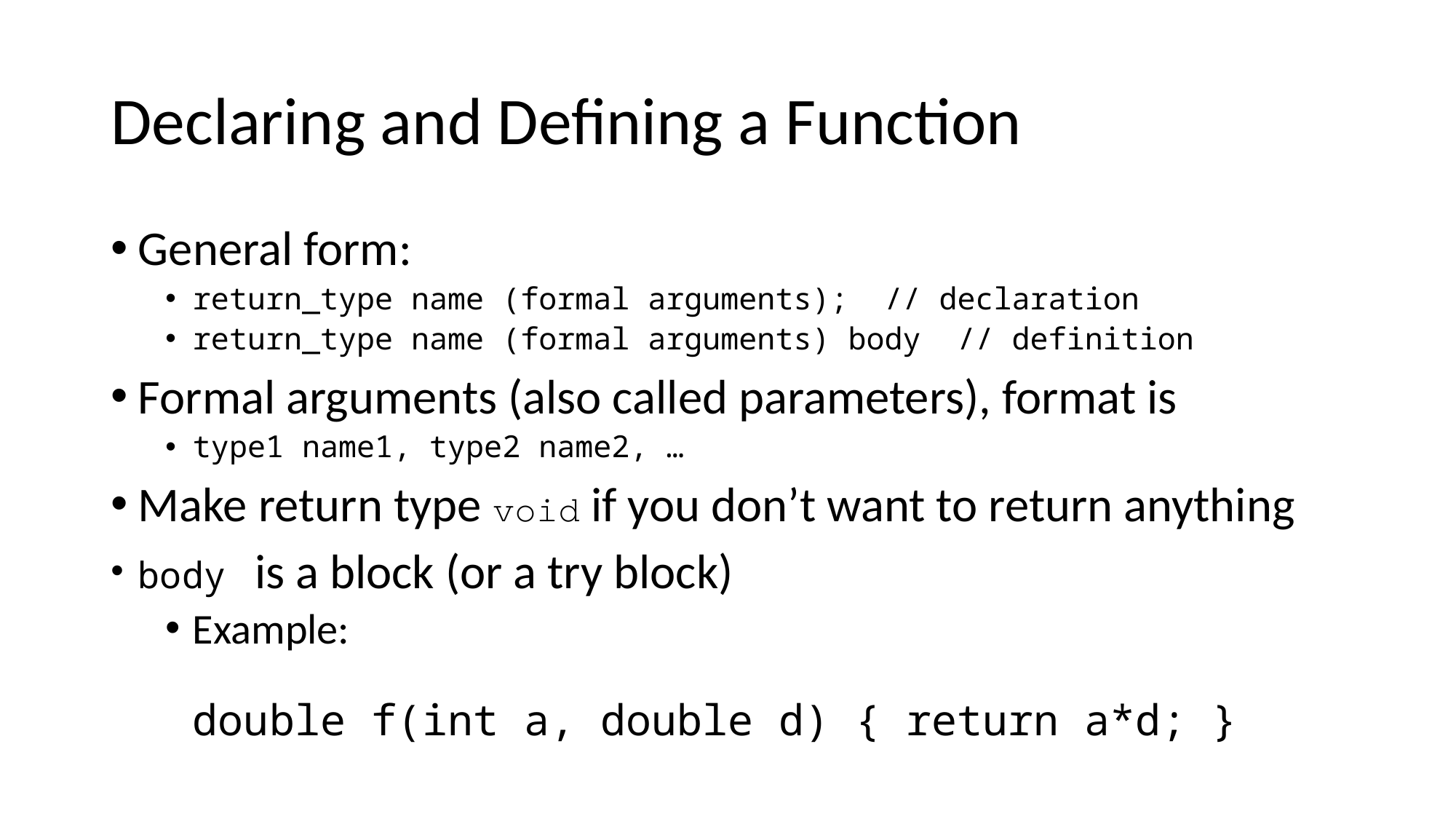

# Declaring and Defining a Function
General form:
return_type name (formal arguments);  // declaration
return_type name (formal arguments) body  // definition
Formal arguments (also called parameters), format is
type1 name1, type2 name2, …
Make return type void if you don’t want to return anything
body is a block (or a try block)
Example:
double f(int a, double d) { return a*d; }